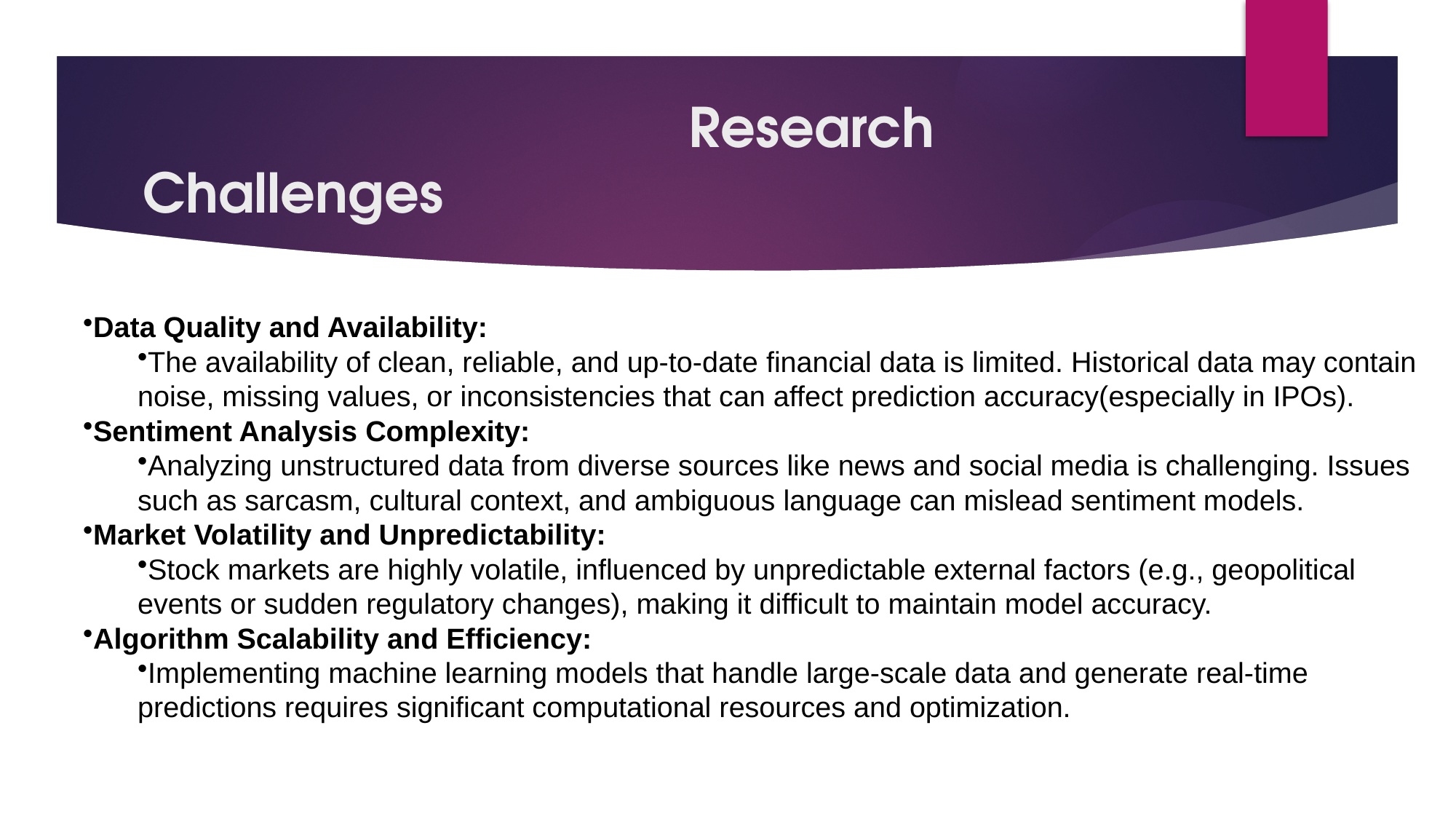

# Research Challenges
Data Quality and Availability:
The availability of clean, reliable, and up-to-date financial data is limited. Historical data may contain noise, missing values, or inconsistencies that can affect prediction accuracy(especially in IPOs).
Sentiment Analysis Complexity:
Analyzing unstructured data from diverse sources like news and social media is challenging. Issues such as sarcasm, cultural context, and ambiguous language can mislead sentiment models.
Market Volatility and Unpredictability:
Stock markets are highly volatile, influenced by unpredictable external factors (e.g., geopolitical events or sudden regulatory changes), making it difficult to maintain model accuracy.
Algorithm Scalability and Efficiency:
Implementing machine learning models that handle large-scale data and generate real-time predictions requires significant computational resources and optimization.